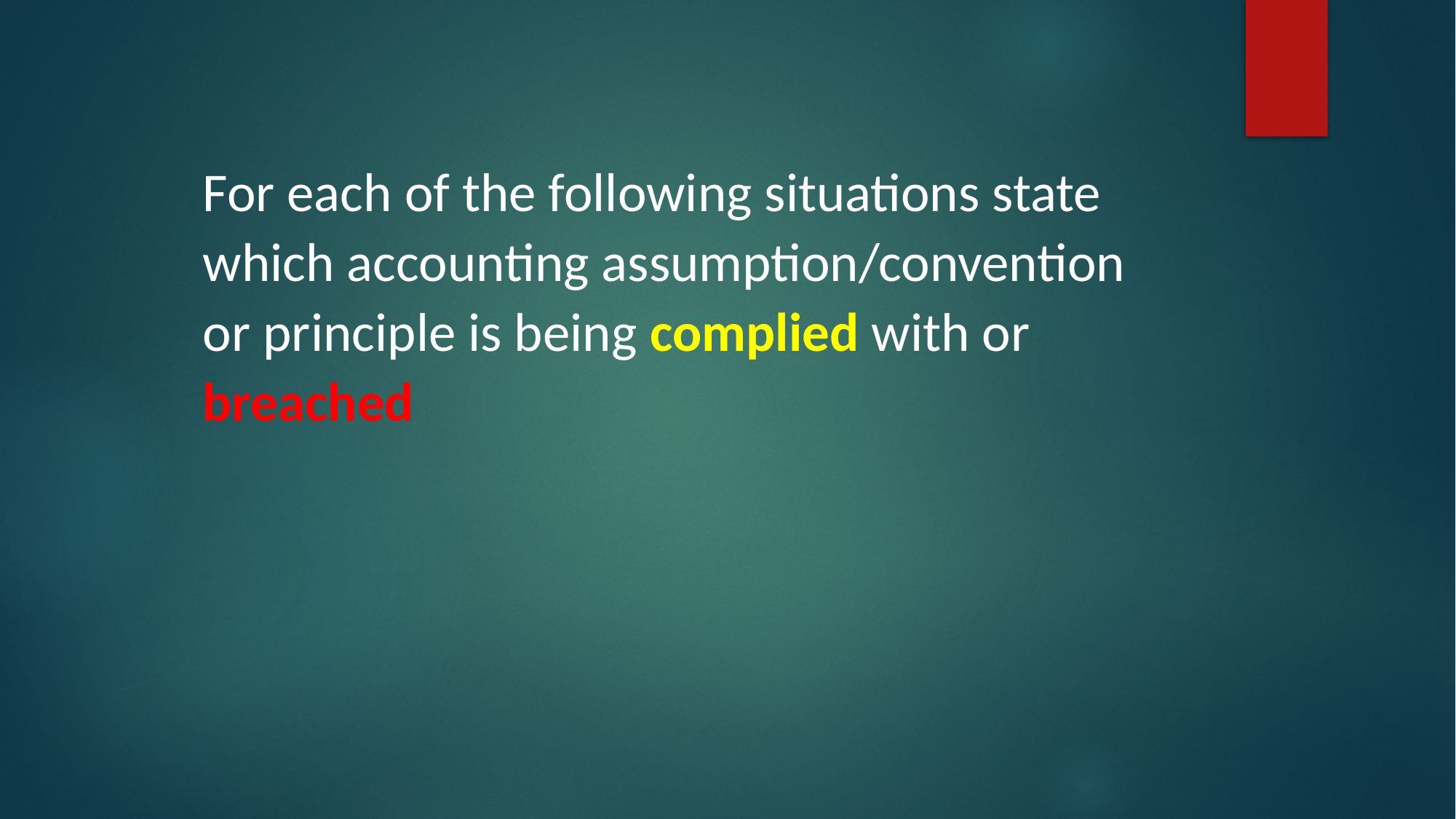

For each of the following situations state which accounting assumption/convention or principle is being complied with or breached